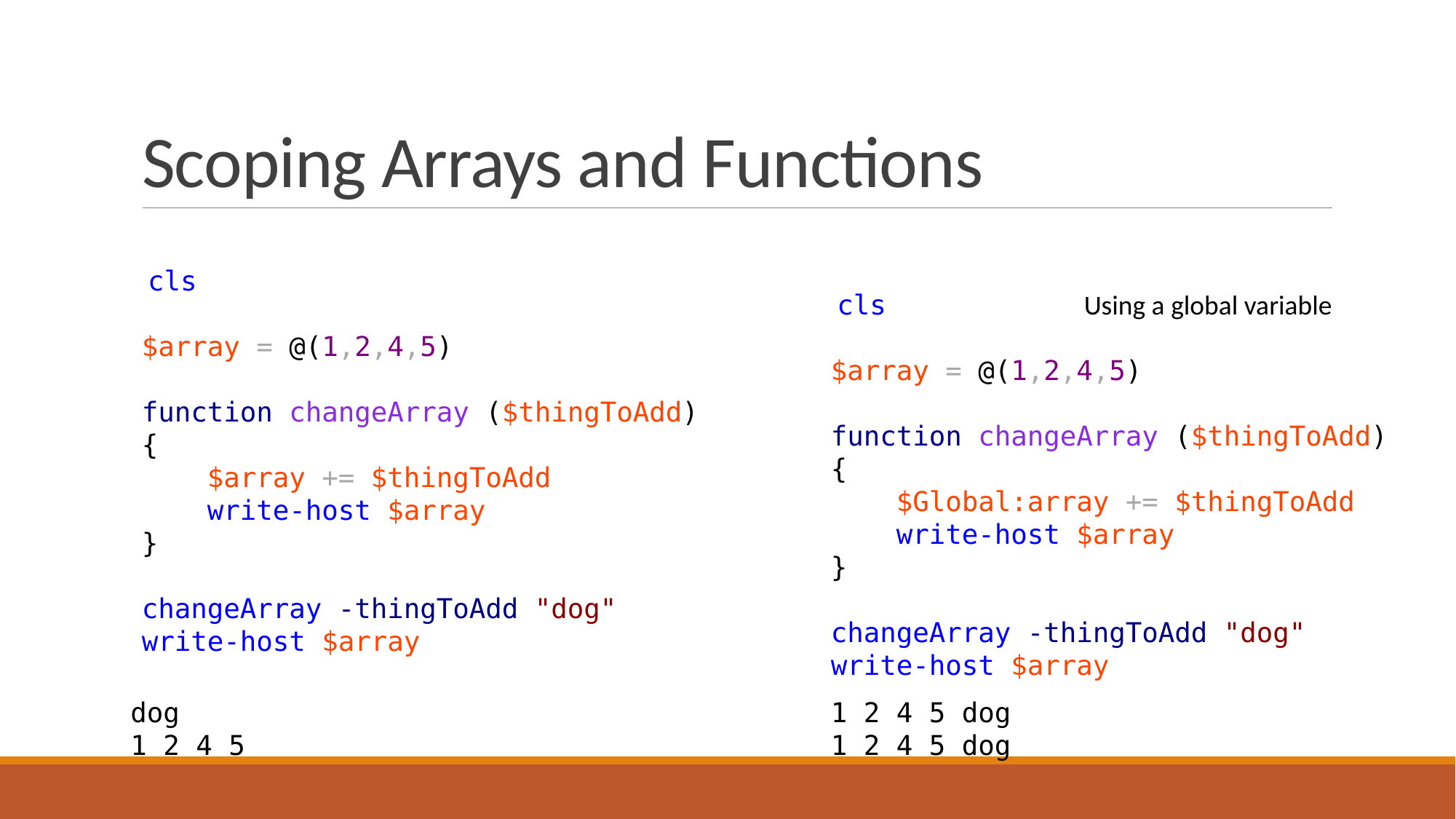

# Scoping Arrays and Functions
 cls

$array = @(1,2,4,5)

function changeArray ($thingToAdd)
{
    $array += $thingToAdd
    write-host $array
}

changeArray -thingToAdd "dog"
write-host $array
 cls

$array = @(1,2,4,5)

function changeArray ($thingToAdd)
{
    $Global:array += $thingToAdd
    write-host $array
}

changeArray -thingToAdd "dog"
write-host $array
Using a global variable
dog
1 2 4 5
1 2 4 5 dog
1 2 4 5 dog